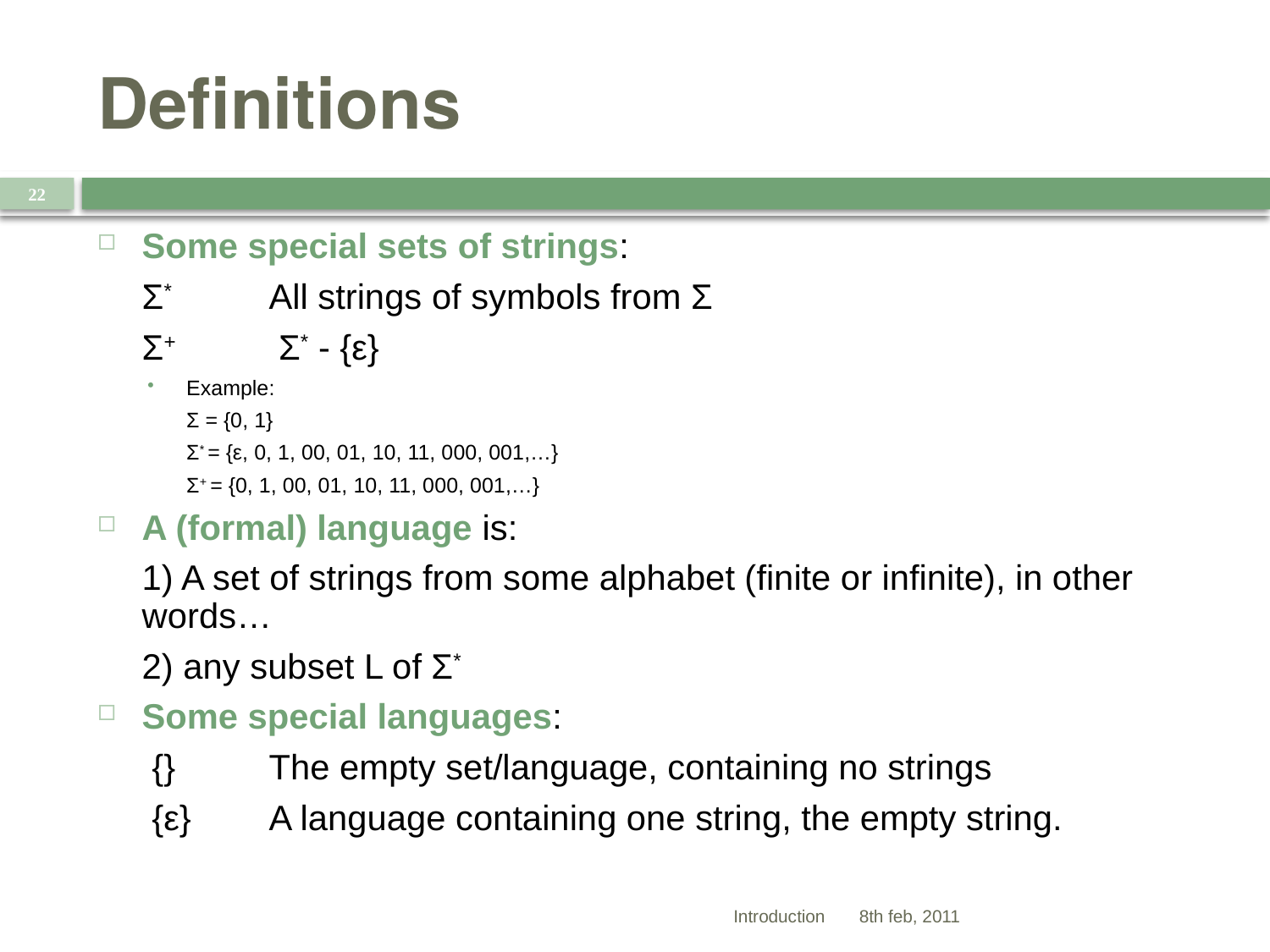

# Definitions
22
Some special sets of strings:
	Σ*	All strings of symbols from Σ
	Σ+	 Σ* - {ε}
Example:
	Σ = {0, 1}
	Σ* = {ε, 0, 1, 00, 01, 10, 11, 000, 001,…}
	Σ+ = {0, 1, 00, 01, 10, 11, 000, 001,…}
A (formal) language is:
	1) A set of strings from some alphabet (finite or infinite), in other words…
	2) any subset L of Σ*
Some special languages:
	 {}	The empty set/language, containing no strings
	 {ε}	A language containing one string, the empty string.
Introduction
8th feb, 2011